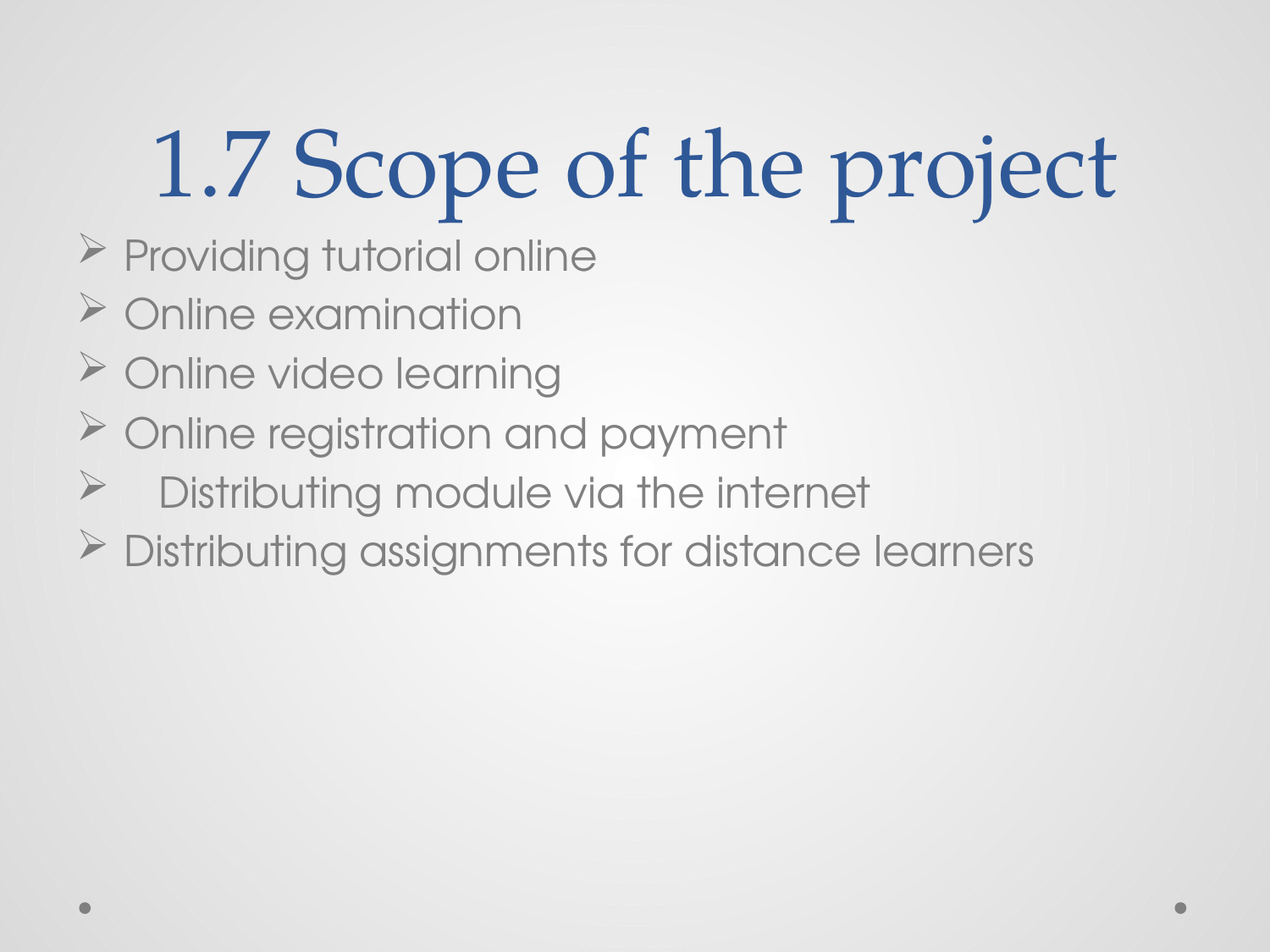

# 1.7 Scope of the project
Providing tutorial online
Online examination
Online video learning
Online registration and payment
   Distributing module via the internet
Distributing assignments for distance learners